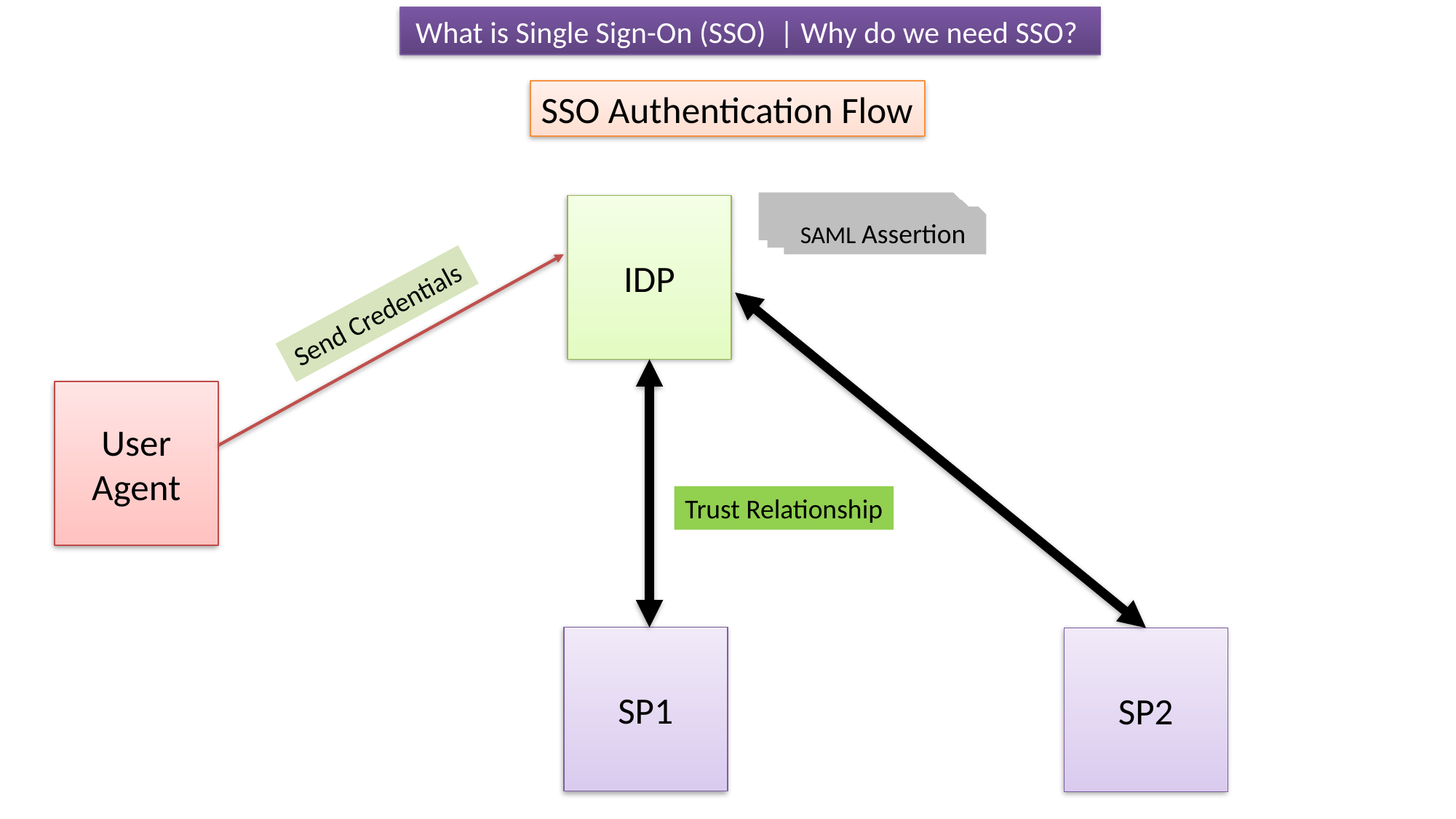

What is Single Sign-On (SSO)  | Why do we need SSO?

SSO Authentication Flow
SAML Assertion
IDP
SAML Assertion
SAML Assertion
Send Credentials
User Agent
Trust Relationship
SP1
SP2